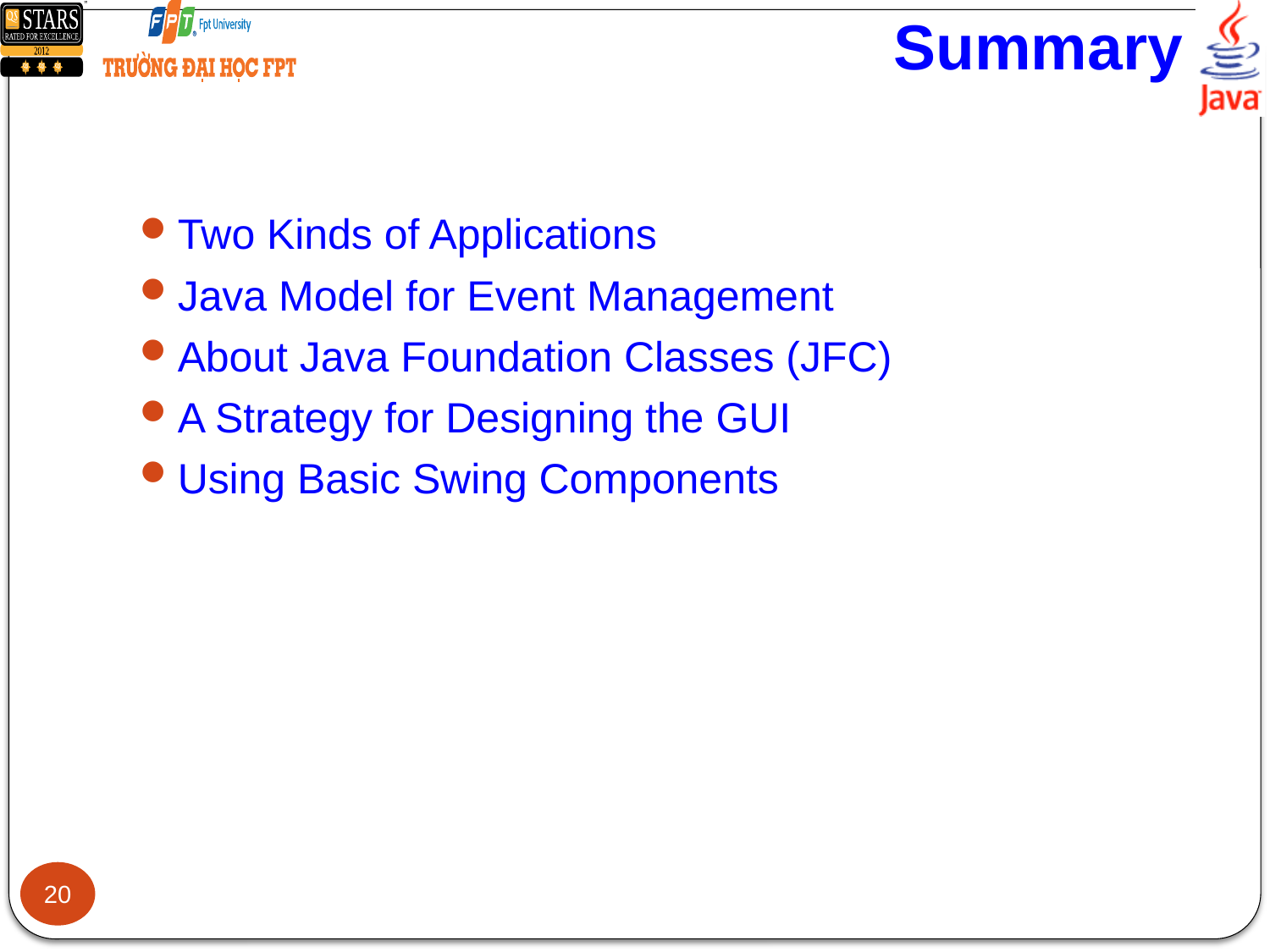

# Summary
Two Kinds of Applications
Java Model for Event Management
About Java Foundation Classes (JFC)
A Strategy for Designing the GUI
Using Basic Swing Components
20